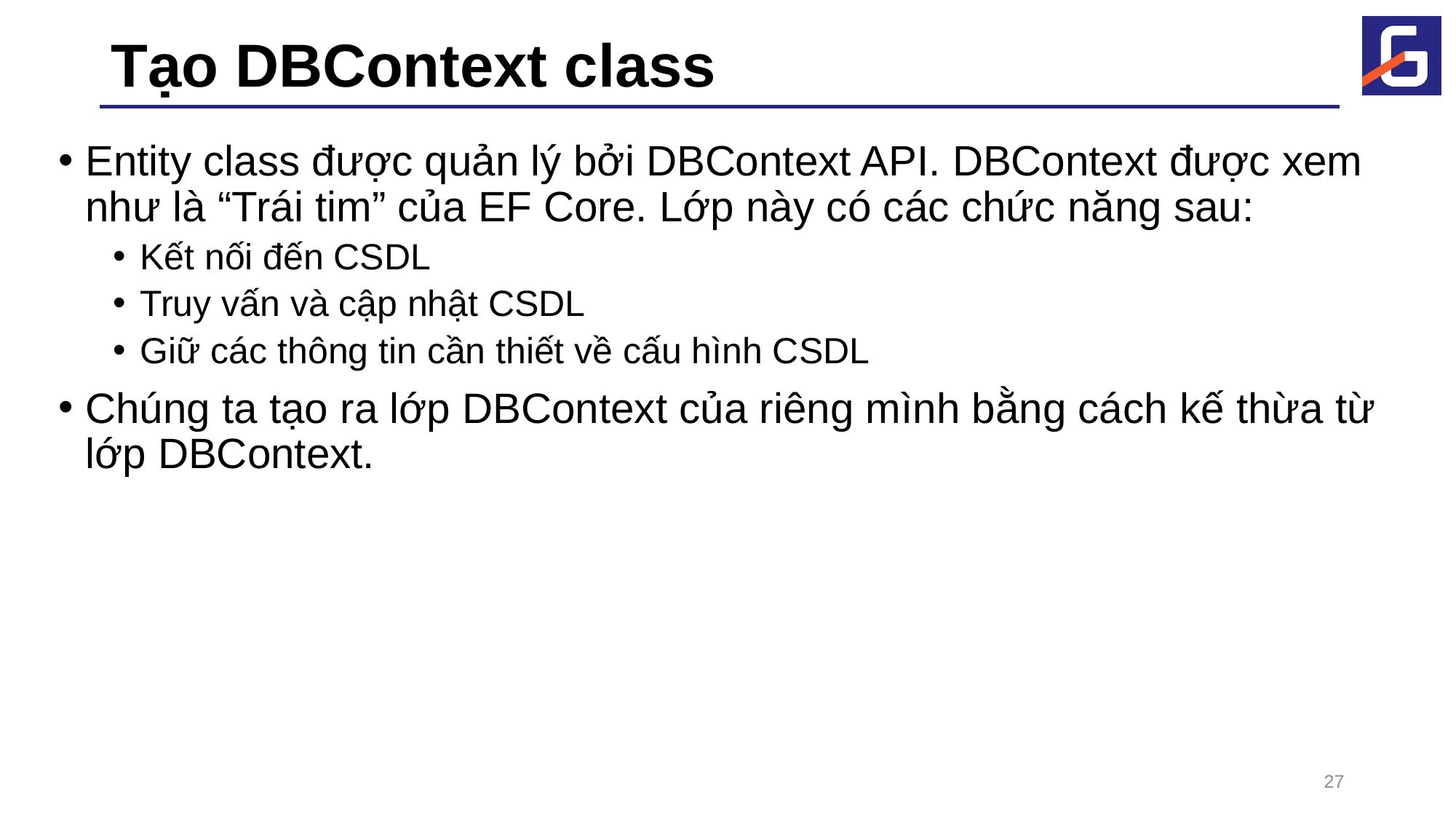

# Tạo DBContext class
Entity class được quản lý bởi DBContext API. DBContext được xem như là “Trái tim” của EF Core. Lớp này có các chức năng sau:
Kết nối đến CSDL
Truy vấn và cập nhật CSDL
Giữ các thông tin cần thiết về cấu hình CSDL
Chúng ta tạo ra lớp DBContext của riêng mình bằng cách kế thừa từ lớp DBContext.

27